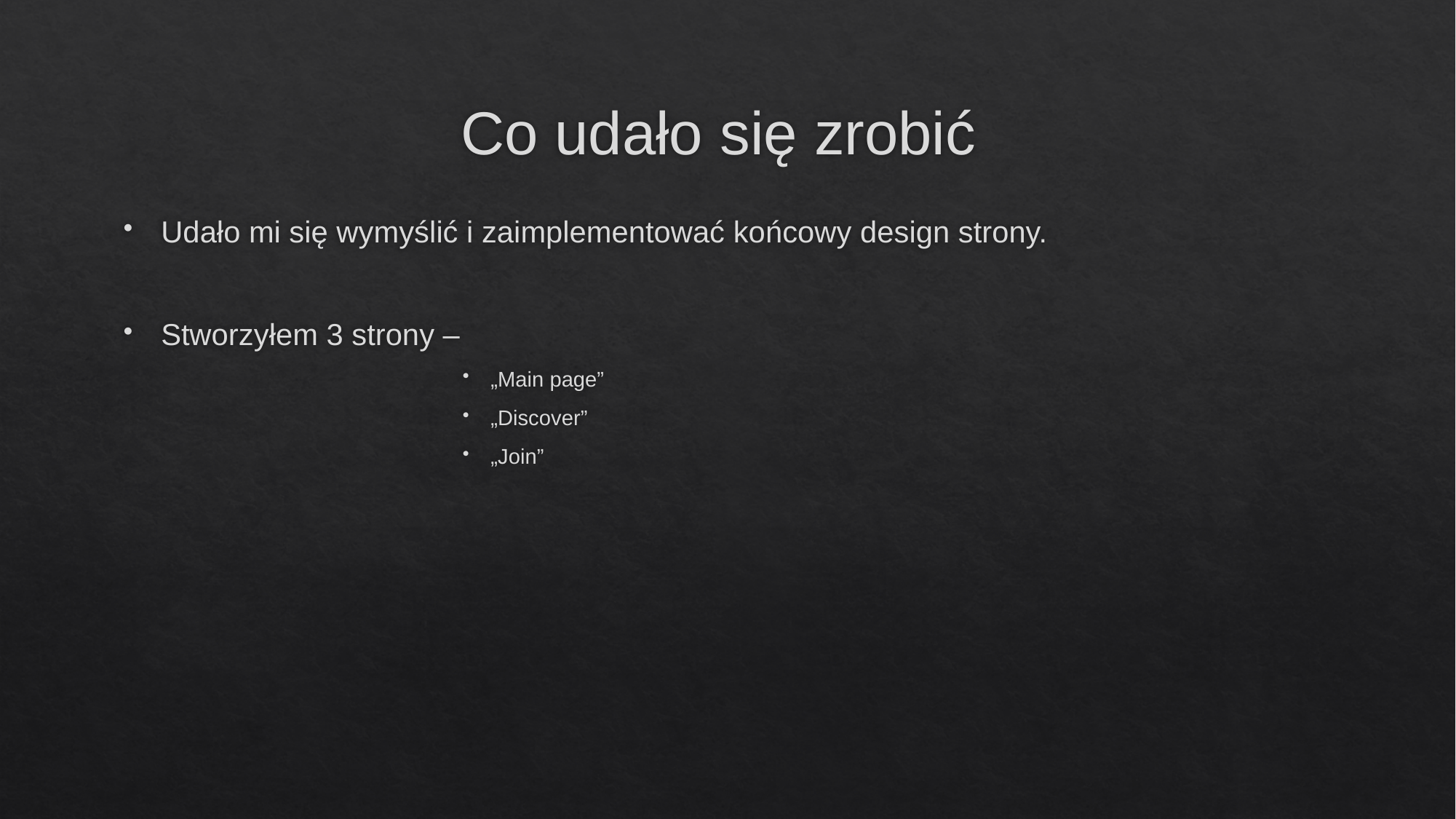

# Co udało się zrobić
Udało mi się wymyślić i zaimplementować końcowy design strony.

Stworzyłem 3 strony –
„Main page”
„Discover”
„Join”